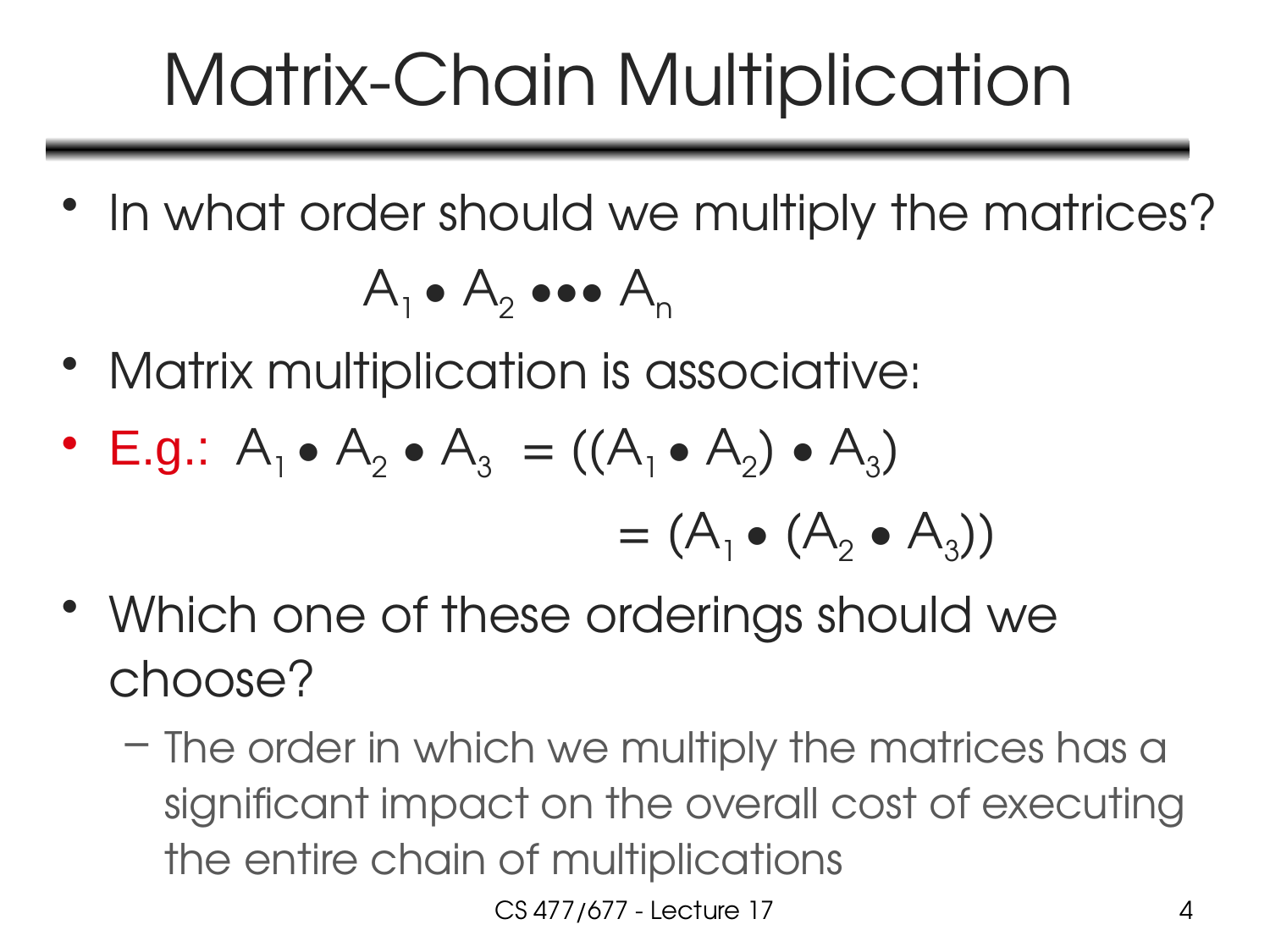

# Matrix-Chain Multiplication
In what order should we multiply the matrices?
			A1 ∙ A2 ∙∙∙ An
Matrix multiplication is associative:
E.g.: 	A1 ∙ A2 ∙ A3  = ((A1 ∙ A2) ∙ A3)
					= (A1 ∙ (A2 ∙ A3))
Which one of these orderings should we choose?
The order in which we multiply the matrices has a significant impact on the overall cost of executing the entire chain of multiplications
CS 477/677 - Lecture 17
4